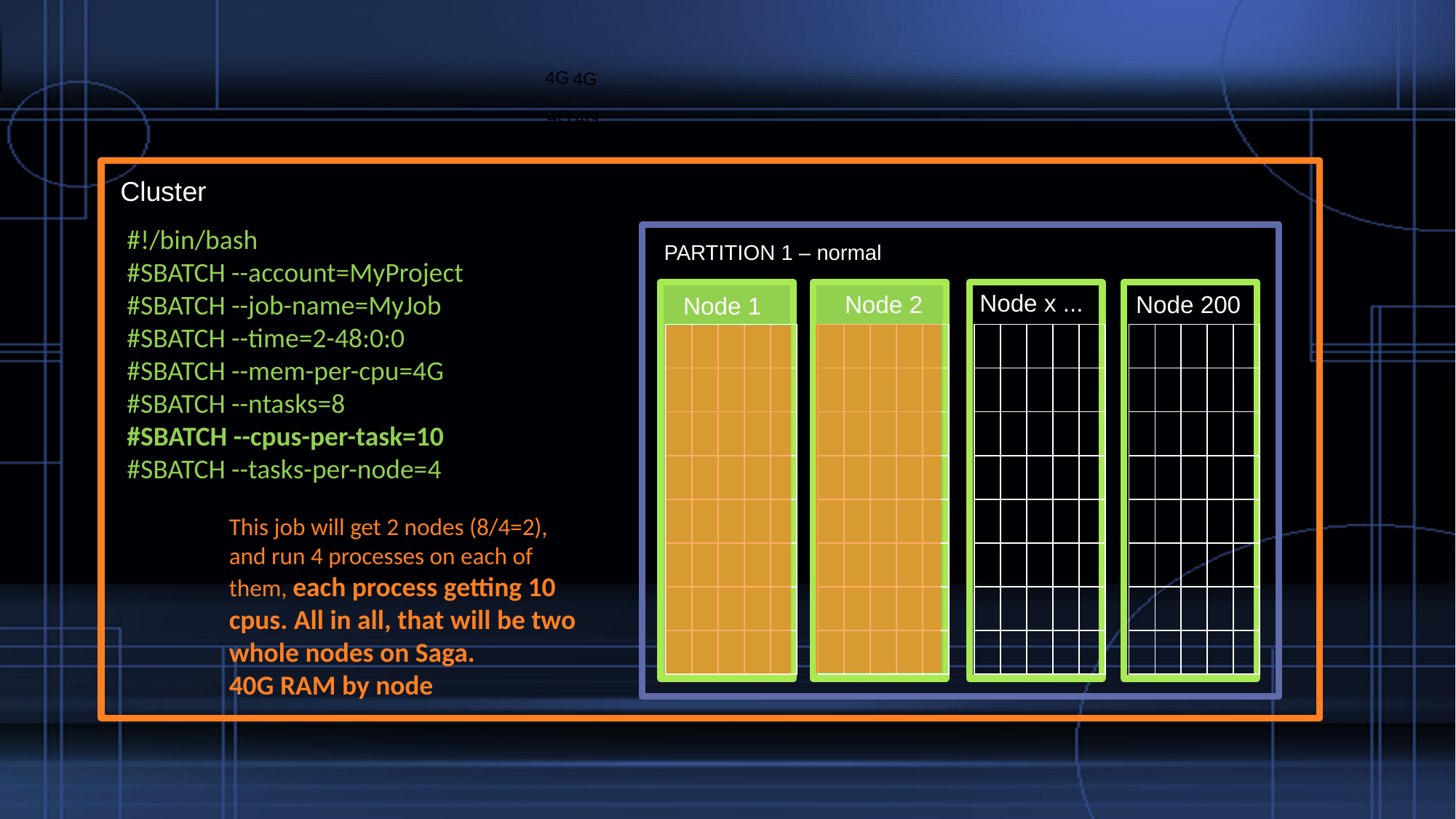

4G
4G
4G
4G

Cluster
#!/bin/bash
#SBATCH --account=MyProject
#SBATCH --job-name=MyJob
#SBATCH --time=2-48:0:0
#SBATCH --mem-per-cpu=4G
#SBATCH --ntasks=8
#SBATCH --cpus-per-task=10
#SBATCH --tasks-per-node=4

PARTITION 1 – normal

Node x ...
Node 2
Node 200
Node 1

|  |  |  |  |  |
| --- | --- | --- | --- | --- |
|  |  |  |  |  |
|  |  |  |  |  |
|  |  |  |  |  |
|  |  |  |  |  |
|  |  |  |  |  |
|  |  |  |  |  |
|  |  |  |  |  |
|  |  |  |  |  |
| --- | --- | --- | --- | --- |
|  |  |  |  |  |
|  |  |  |  |  |
|  |  |  |  |  |
|  |  |  |  |  |
|  |  |  |  |  |
|  |  |  |  |  |
|  |  |  |  |  |
|  |  |  |  |  |
| --- | --- | --- | --- | --- |
|  |  |  |  |  |
|  |  |  |  |  |
|  |  |  |  |  |
|  |  |  |  |  |
|  |  |  |  |  |
|  |  |  |  |  |
|  |  |  |  |  |
|  |  |  |  |  |
| --- | --- | --- | --- | --- |
|  |  |  |  |  |
|  |  |  |  |  |
|  |  |  |  |  |
|  |  |  |  |  |
|  |  |  |  |  |
|  |  |  |  |  |
|  |  |  |  |  |

This job will get 2 nodes (8/4=2), and run 4 processes on each of them, each process getting 10 cpus. All in all, that will be two whole nodes on Saga.
40G RAM by node